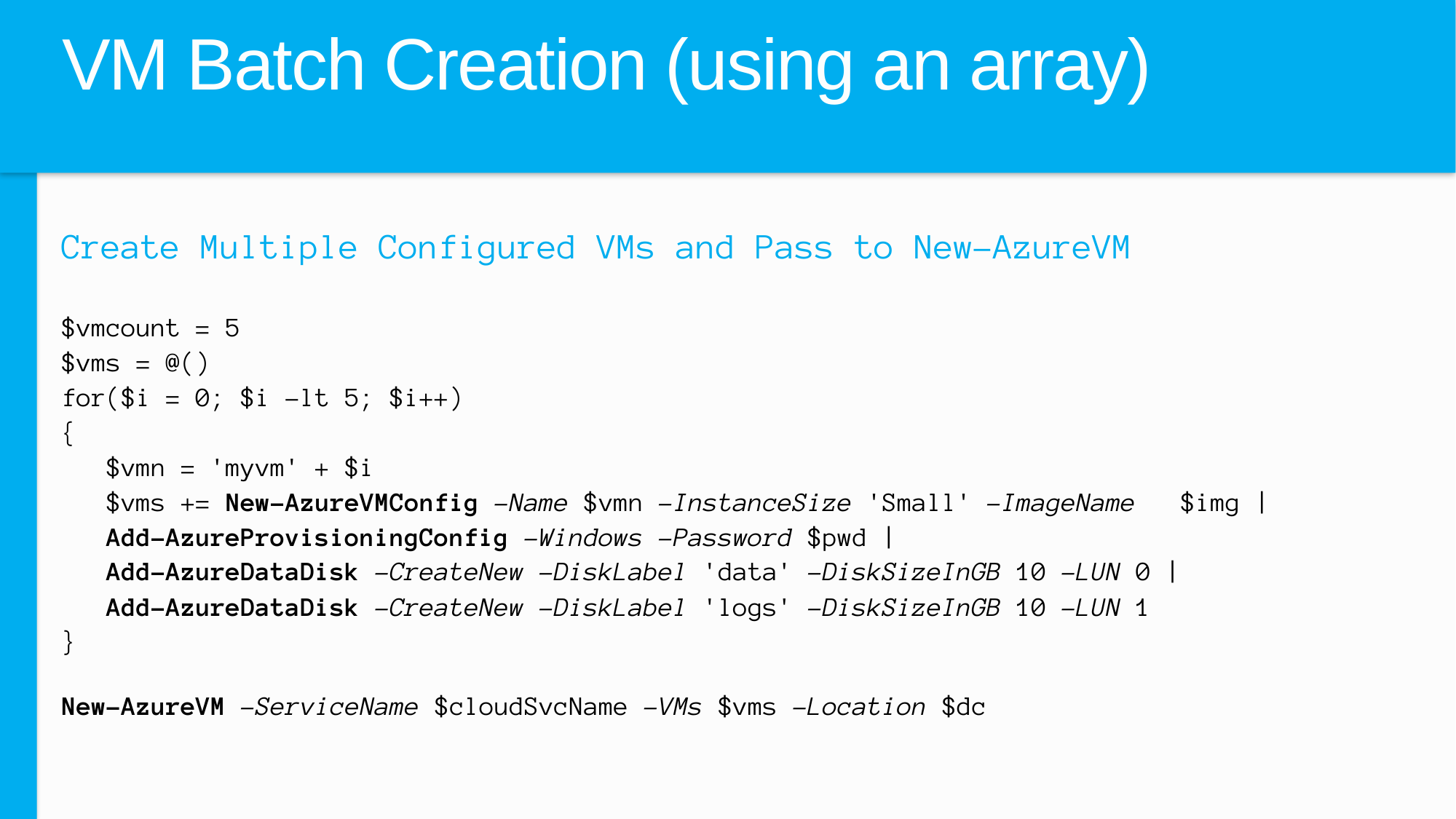

# VM Batch Creation (using an array)
Create Multiple Configured VMs and Pass to New-AzureVM

$vmcount = 5
$vms = @()
for($i = 0; $i -lt 5; $i++)
{
   $vmn = 'myvm' + $i
   $vms += New-AzureVMConfig -Name $vmn -InstanceSize 'Small' -ImageName   $img |
   Add-AzureProvisioningConfig -Windows -Password $pwd |
   Add-AzureDataDisk -CreateNew -DiskLabel 'data' -DiskSizeInGB 10 -LUN 0 |
   Add-AzureDataDisk -CreateNew -DiskLabel 'logs' -DiskSizeInGB 10 -LUN 1
}
New-AzureVM -ServiceName $cloudSvcName -VMs $vms -Location $dc